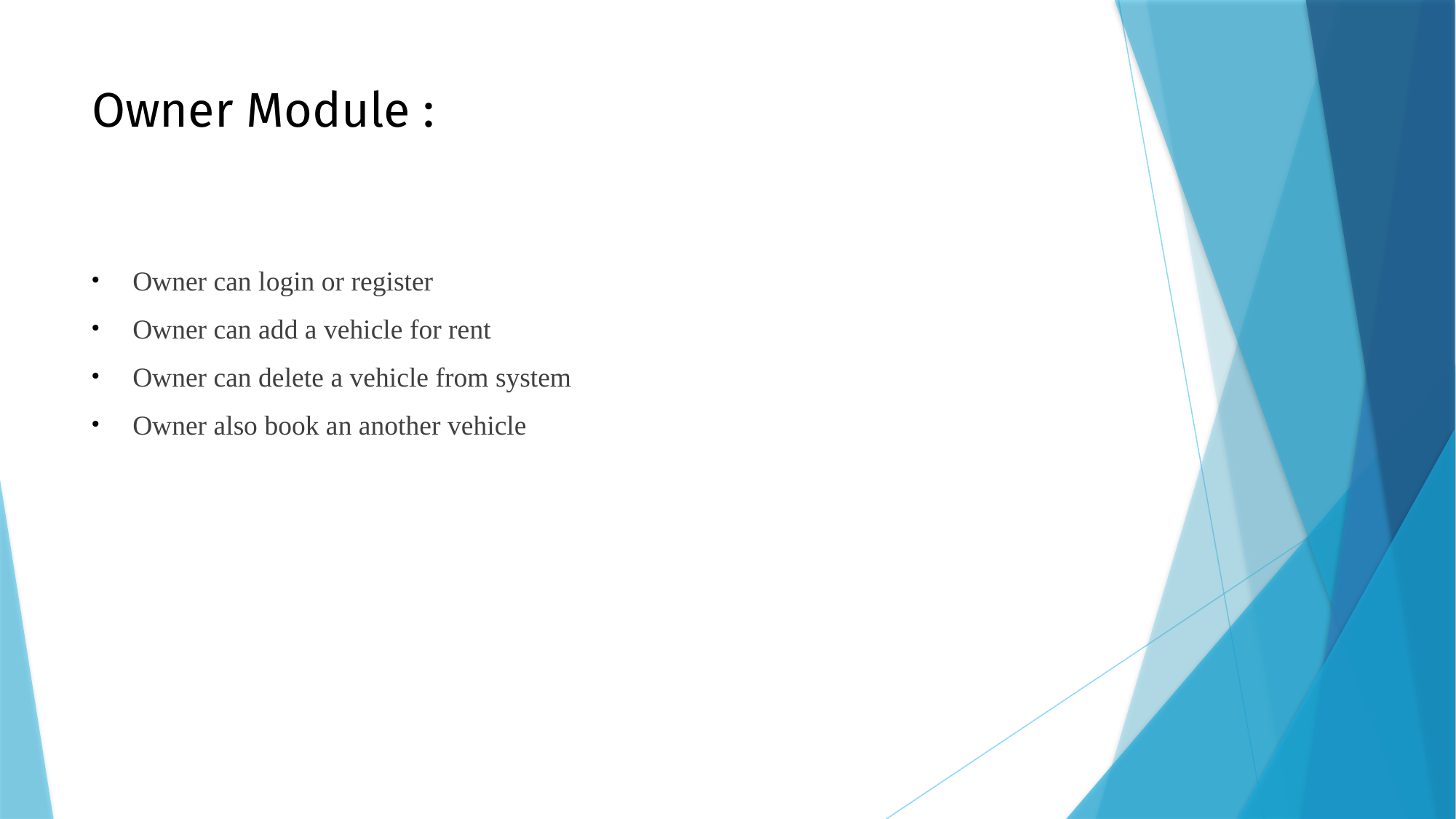

# Owner Module :
Owner can login or register
Owner can add a vehicle for rent
Owner can delete a vehicle from system
Owner also book an another vehicle